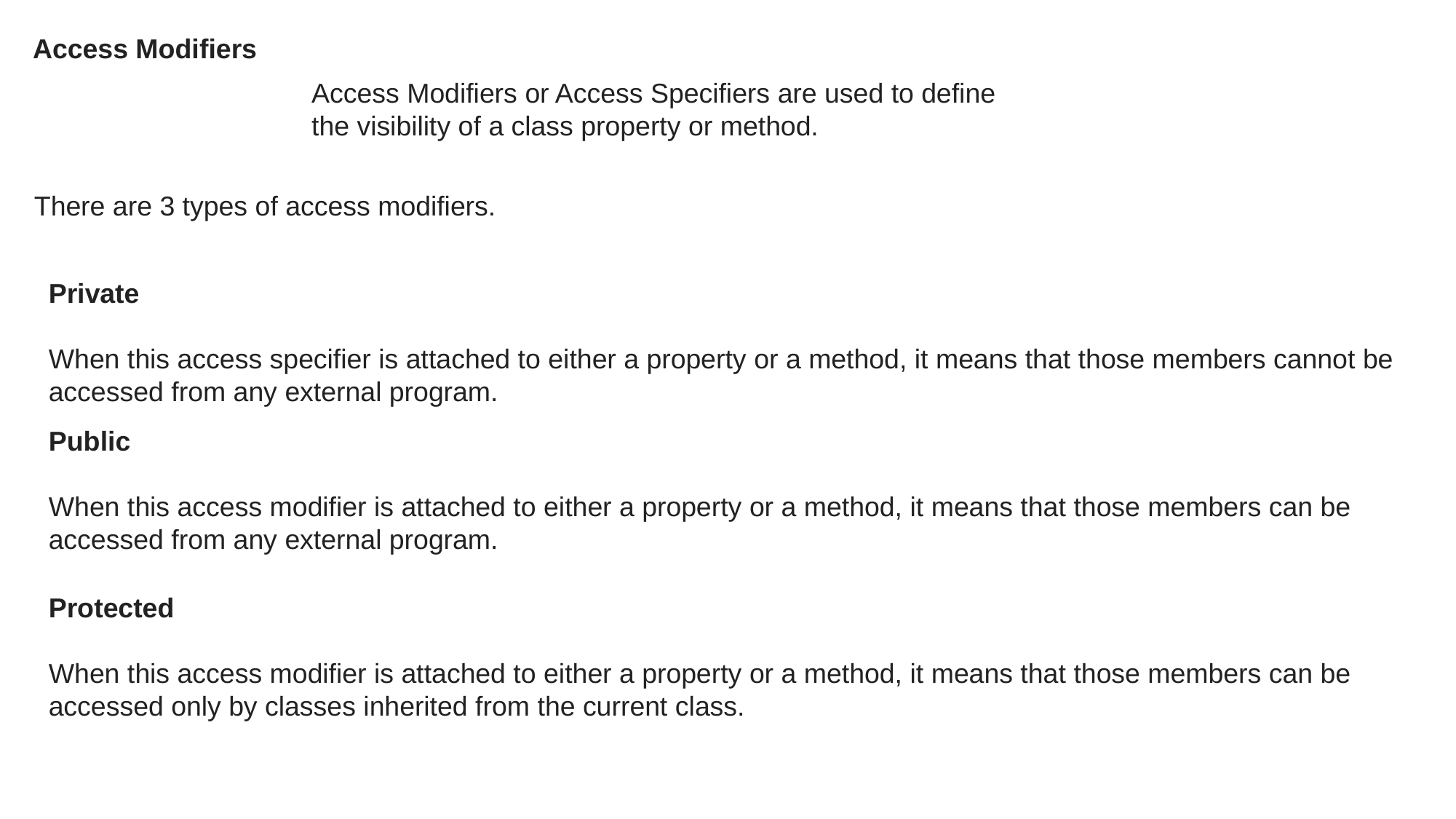

Access Modifiers
Access Modifiers or Access Specifiers are used to define the visibility of a class property or method.
There are 3 types of access modifiers.
Private

When this access specifier is attached to either a property or a method, it means that those members cannot be accessed from any external program.
Public

When this access modifier is attached to either a property or a method, it means that those members can be accessed from any external program.
Protected

When this access modifier is attached to either a property or a method, it means that those members can be accessed only by classes inherited from the current class.